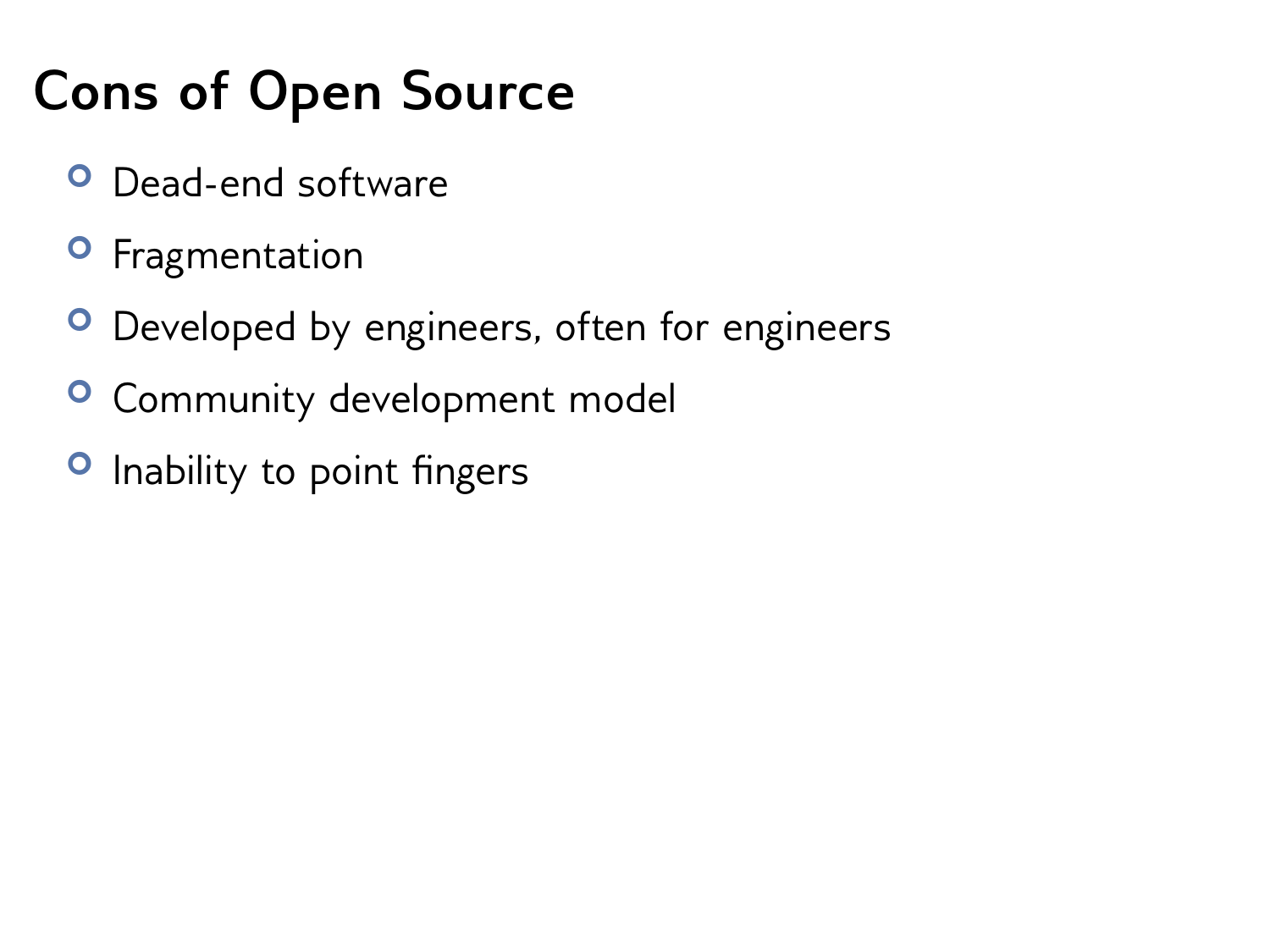

# Cons of Open Source
Dead-end software
Fragmentation
Developed by engineers, often for engineers
Community development model
Inability to point fingers